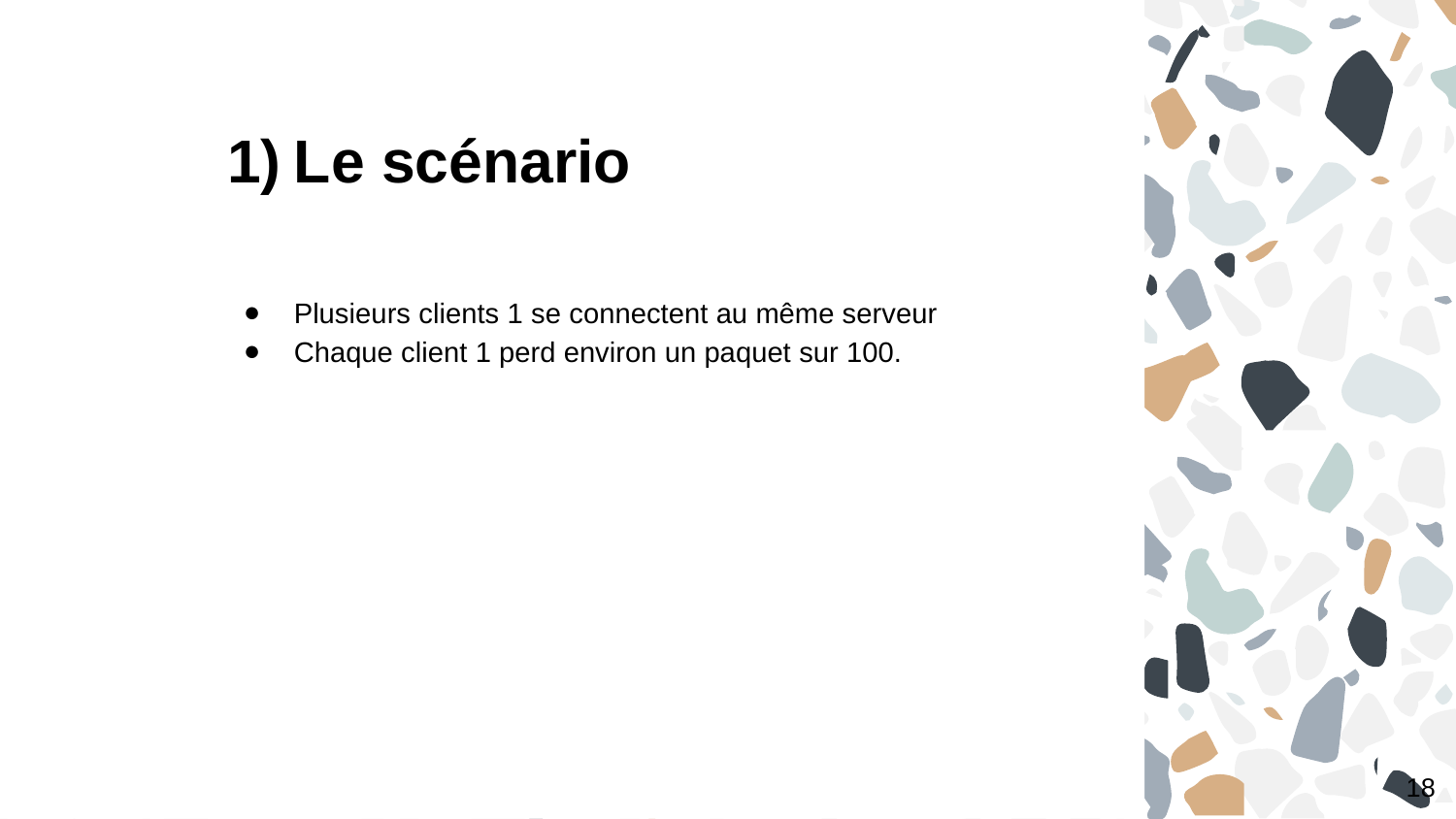

# Le scénario
Plusieurs clients 1 se connectent au même serveur
Chaque client 1 perd environ un paquet sur 100.

18